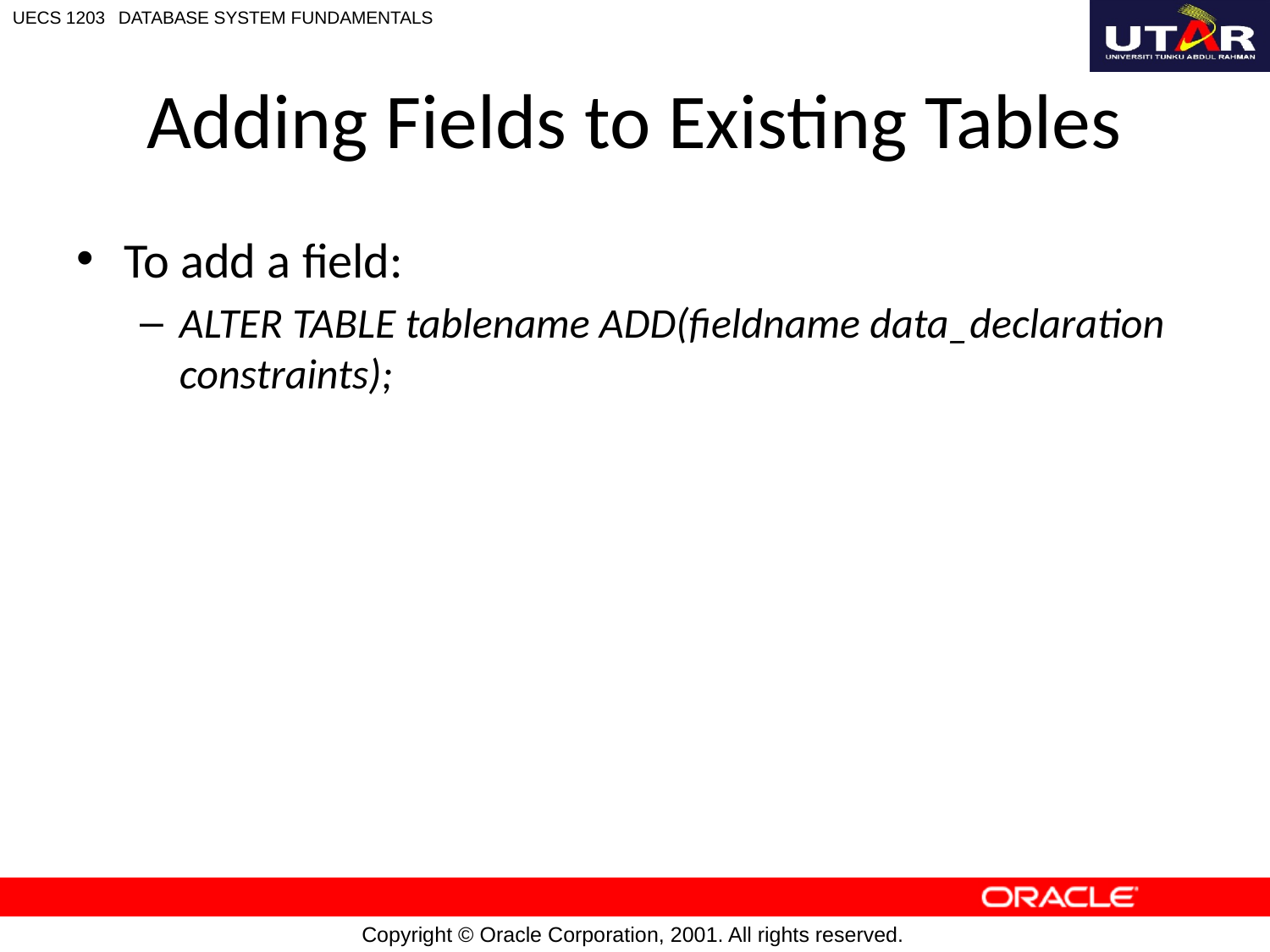

# Adding Fields to Existing Tables
To add a field:
ALTER TABLE tablename ADD(fieldname data_declaration constraints);
12